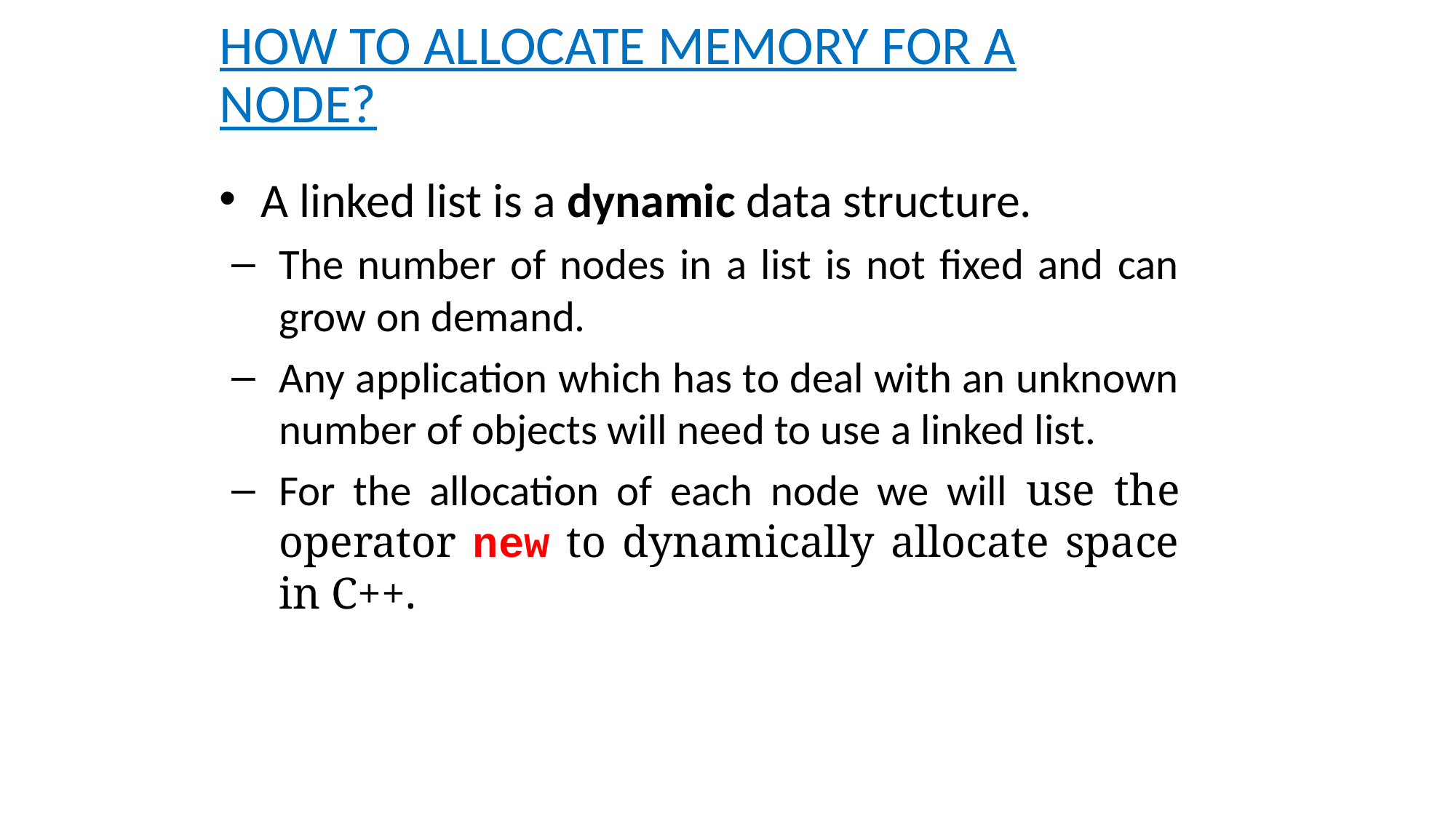

# How to allocate memory for a node?
A linked list is a dynamic data structure.
The number of nodes in a list is not fixed and can grow on demand.
Any application which has to deal with an unknown number of objects will need to use a linked list.
For the allocation of each node we will use the operator new to dynamically allocate space in C++.